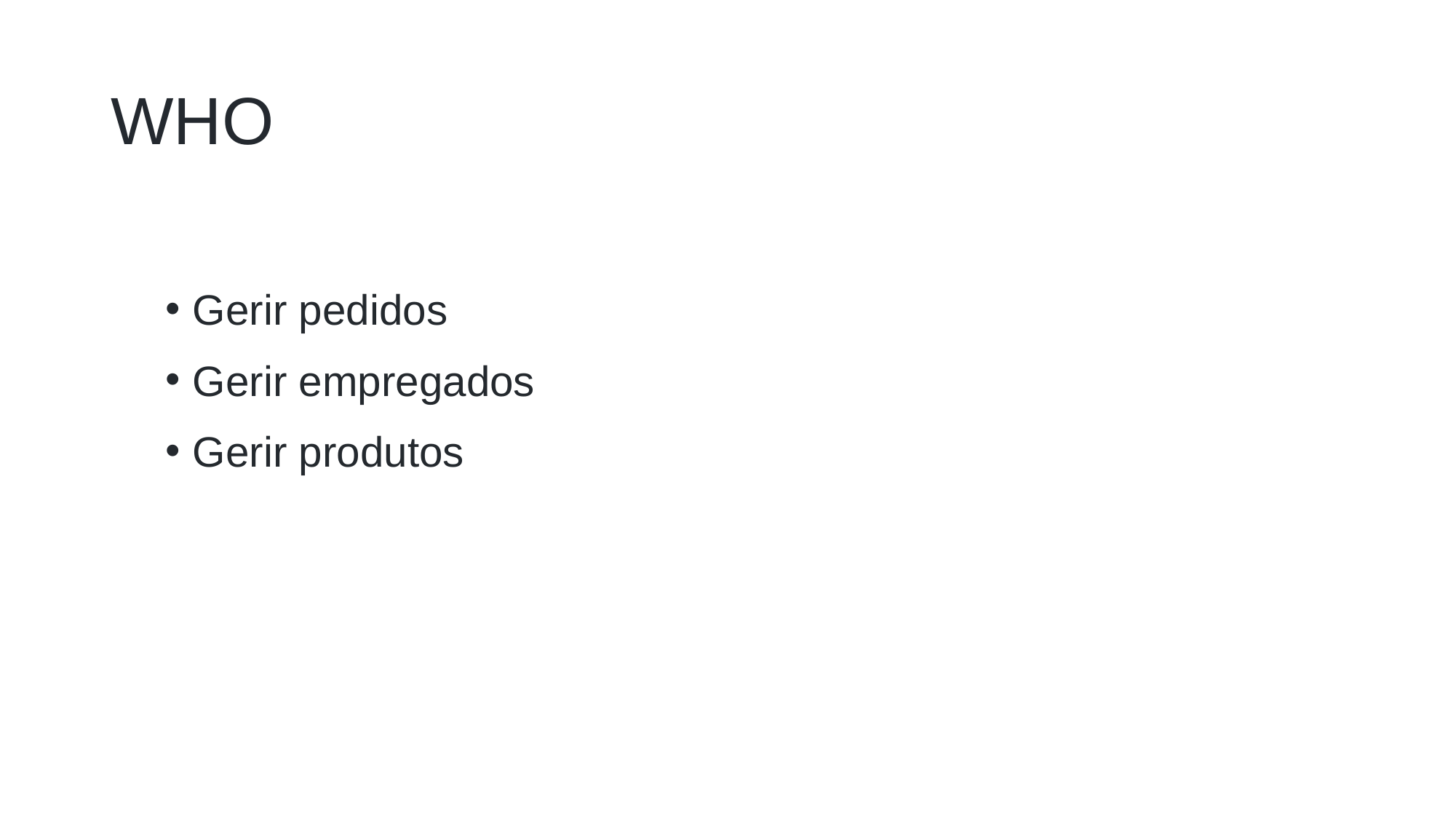

# WHO

Gerir pedidos
Gerir empregados
Gerir produtos